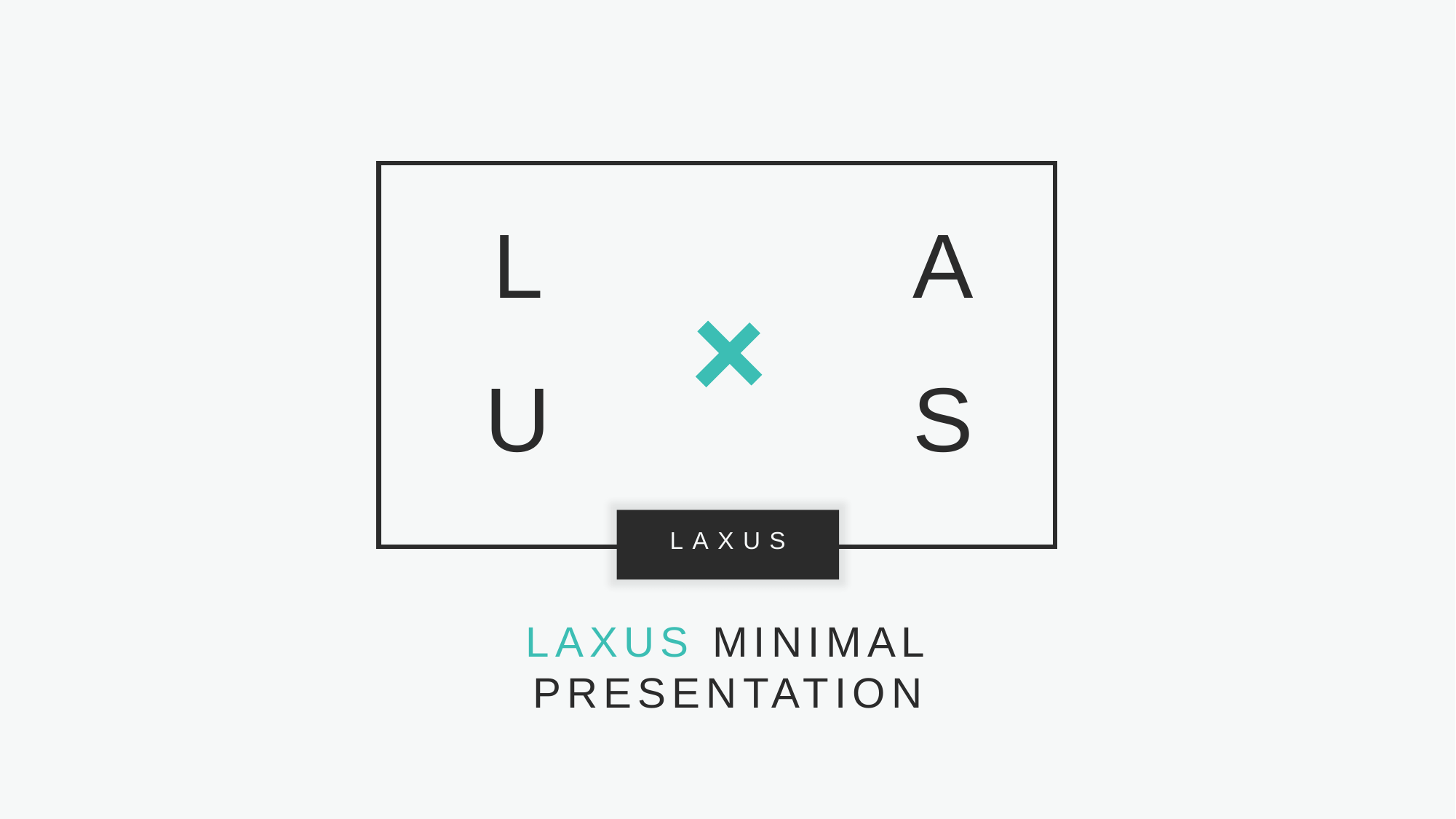

A
L
S
U

LAXUS
LAXUS MINIMAL PRESENTATION